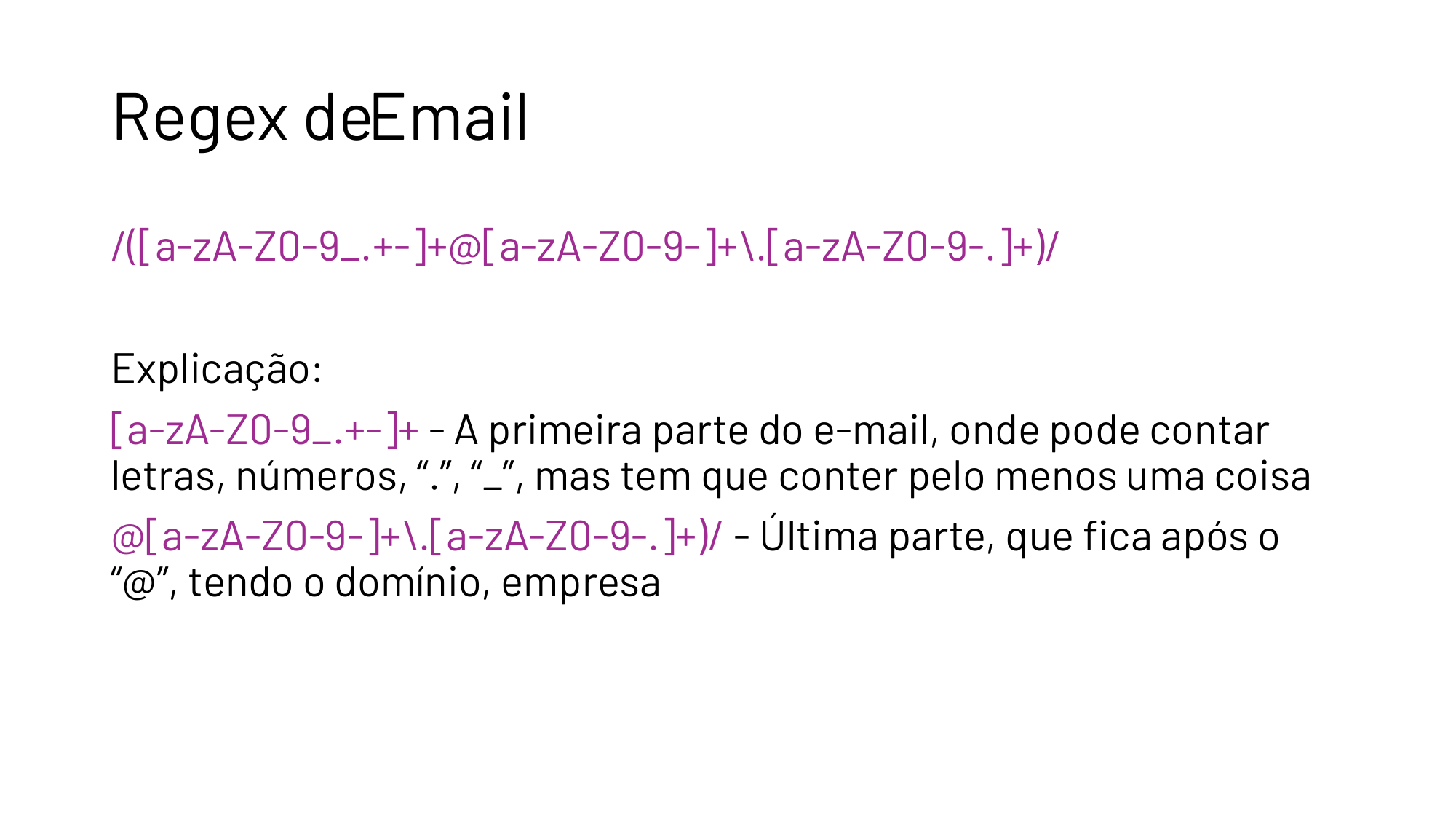

Email
# Regex de
/([a-zA-Z0-9_.+-]+@[a-zA-Z0-9-]+\.[a-zA-Z0-9-.]+)/

Explicação:
[a-zA-Z0-9_.+-]+ - A primeira parte do e-mail, onde pode contar letras, números, “.”, “_”, mas tem que conter pelo menos uma coisa
@[a-zA-Z0-9-]+\.[a-zA-Z0-9-.]+)/ - Última parte, que fica após o “@”, tendo o domínio, empresa